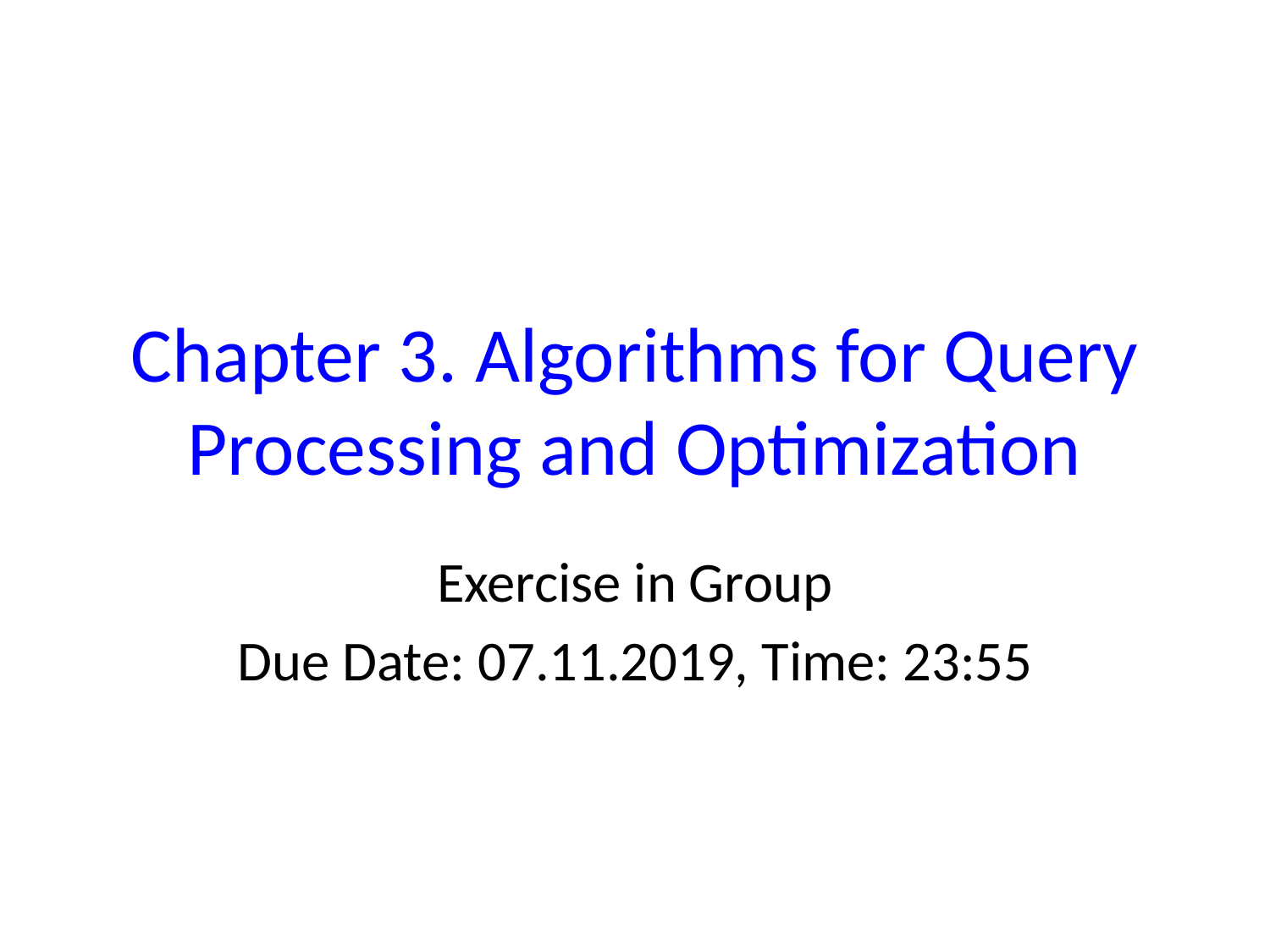

# Chapter 3. Algorithms for Query Processing and Optimization
Exercise in Group
Due Date: 07.11.2019, Time: 23:55